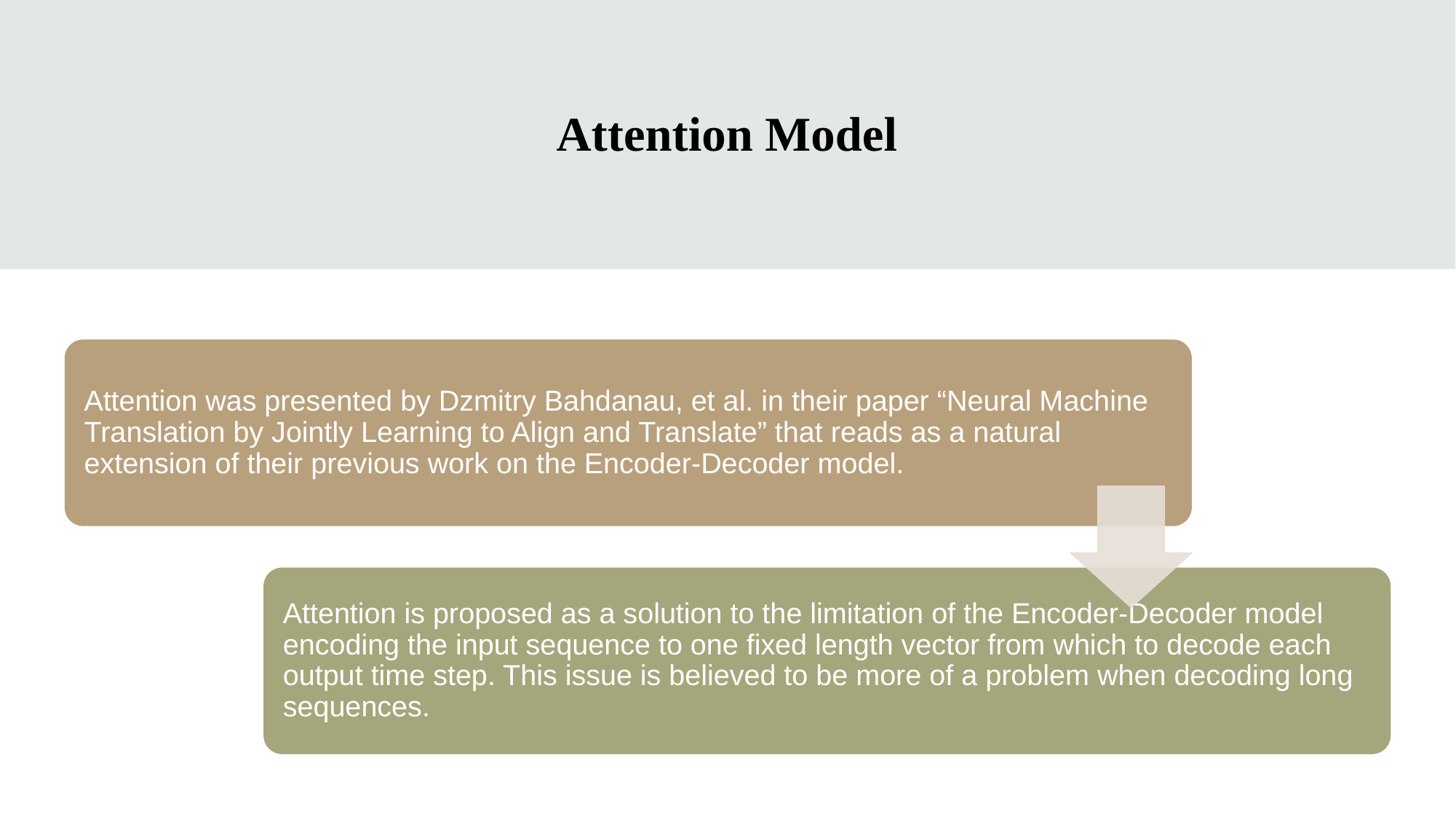

# Attention Model

Attention was presented by Dzmitry Bahdanau, et al. in their paper “Neural Machine Translation by Jointly Learning to Align and Translate” that reads as a natural extension of their previous work on the Encoder-Decoder model.
Attention is proposed as a solution to the limitation of the Encoder-Decoder model encoding the input sequence to one fixed length vector from which to decode each output time step. This issue is believed to be more of a problem when decoding long sequences.